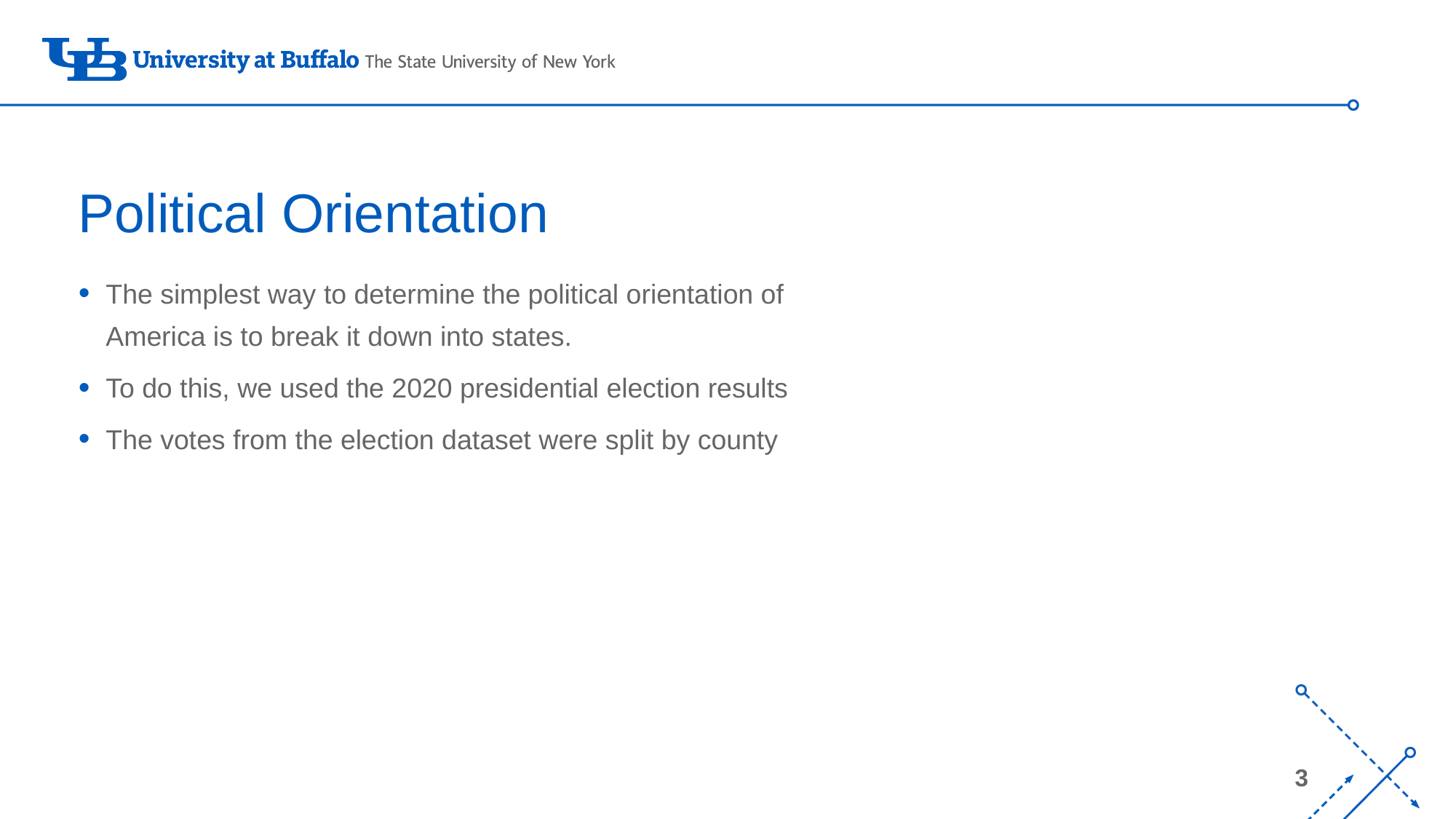

# Political Orientation
The simplest way to determine the political orientation of America is to break it down into states.
To do this, we used the 2020 presidential election results
The votes from the election dataset were split by county